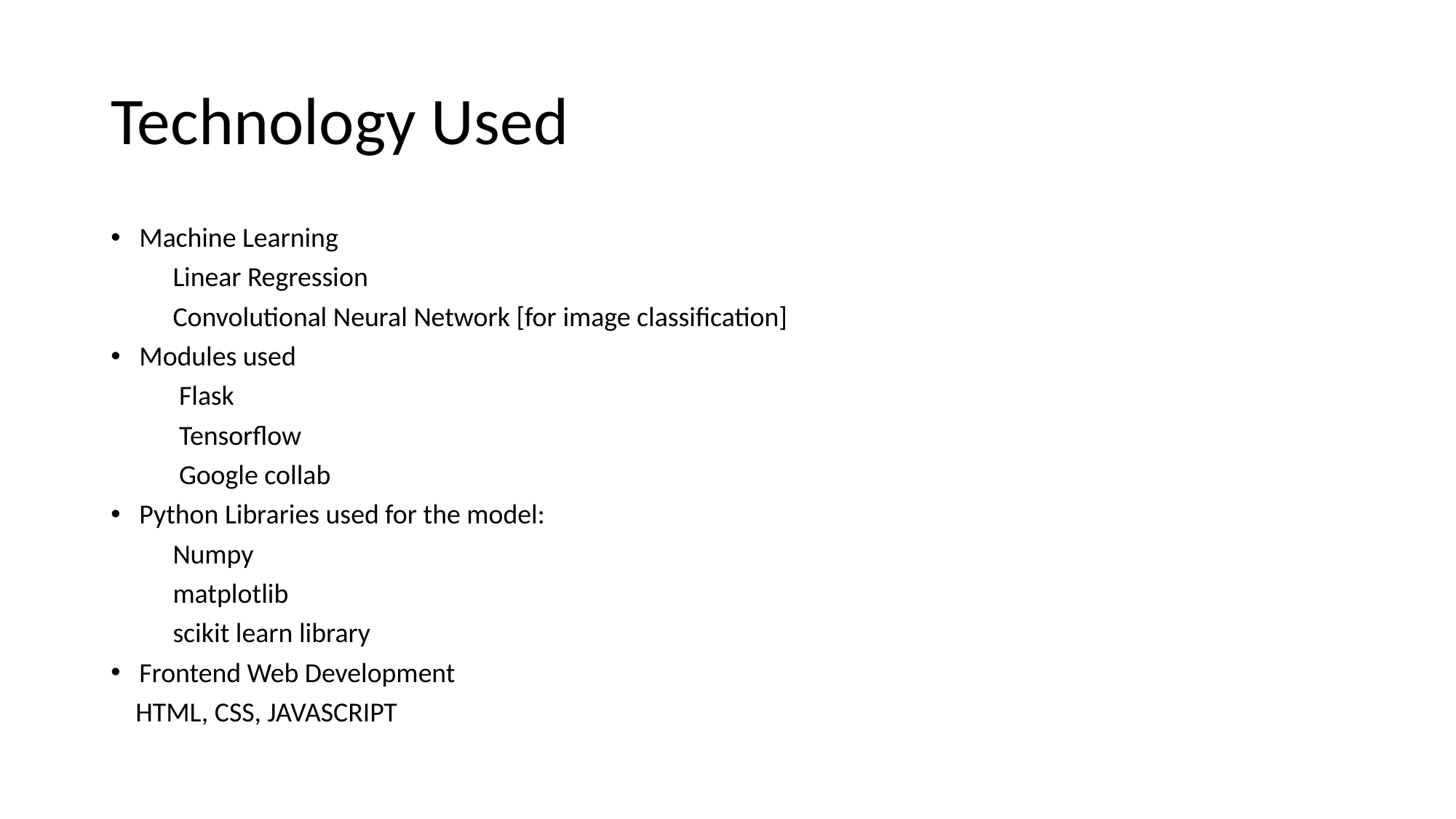

# Technology Used
Machine Learning
          Linear Regression
          Convolutional Neural Network [for image classification]
Modules used
           Flask
           Tensorflow
           Google collab
Python Libraries used for the model:
          Numpy
          matplotlib
          scikit learn library
Frontend Web Development
    HTML, CSS, JAVASCRIPT